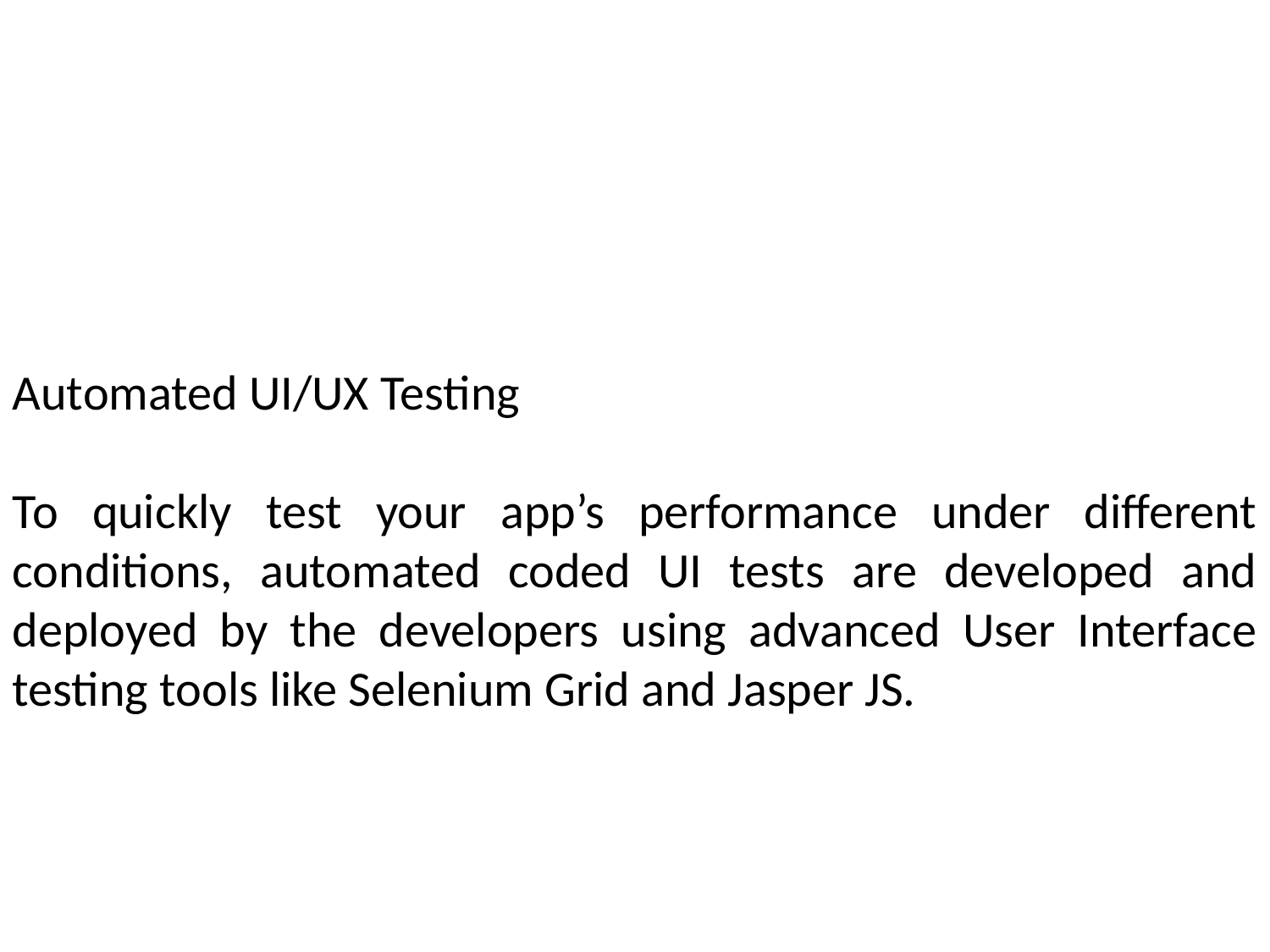

Automated UI/UX Testing

To quickly test your app’s performance under different conditions, automated coded UI tests are developed and deployed by the developers using advanced User Interface testing tools like Selenium Grid and Jasper JS.